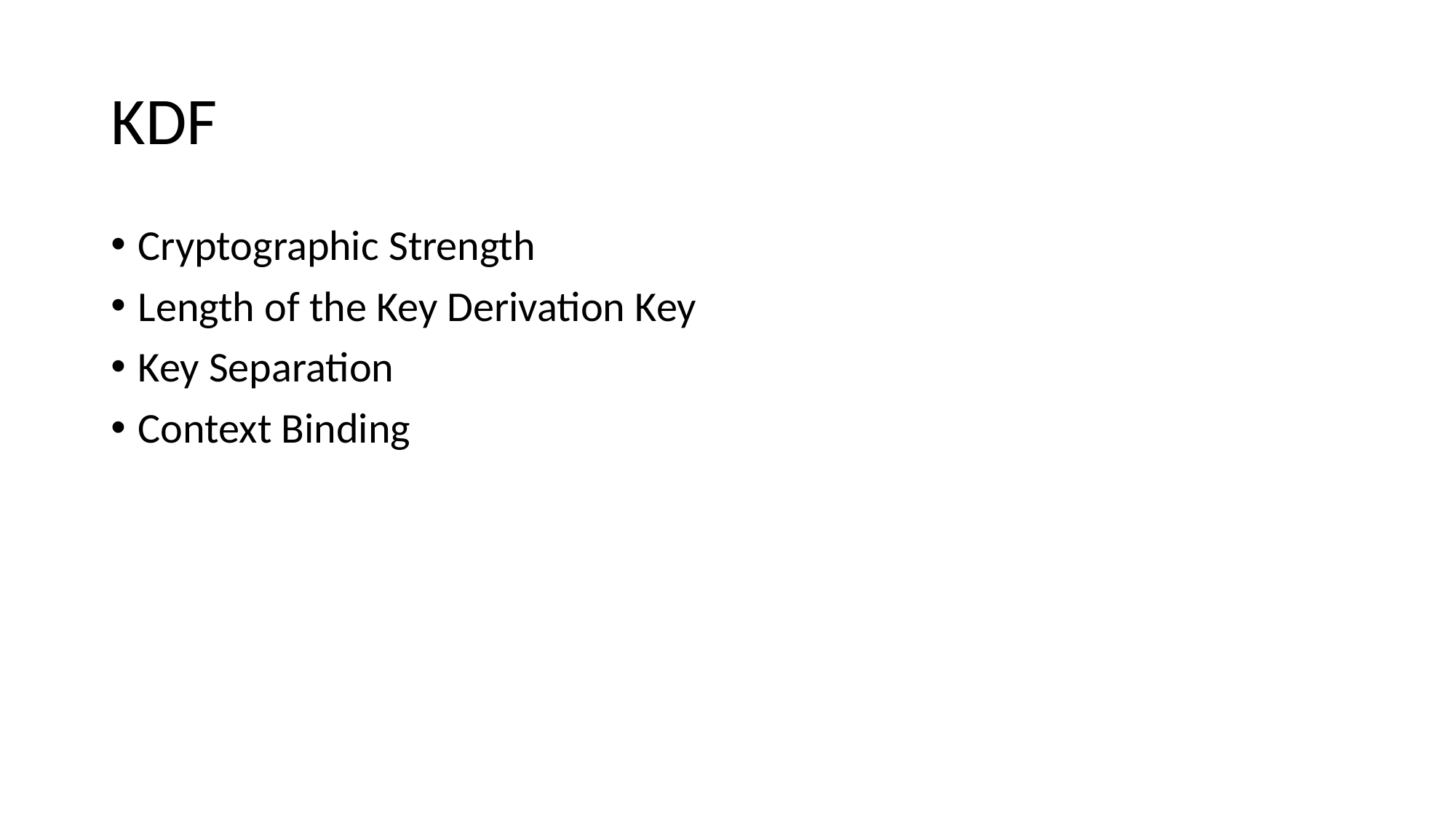

# KDF
Cryptographic Strength
Length of the Key Derivation Key
Key Separation
Context Binding